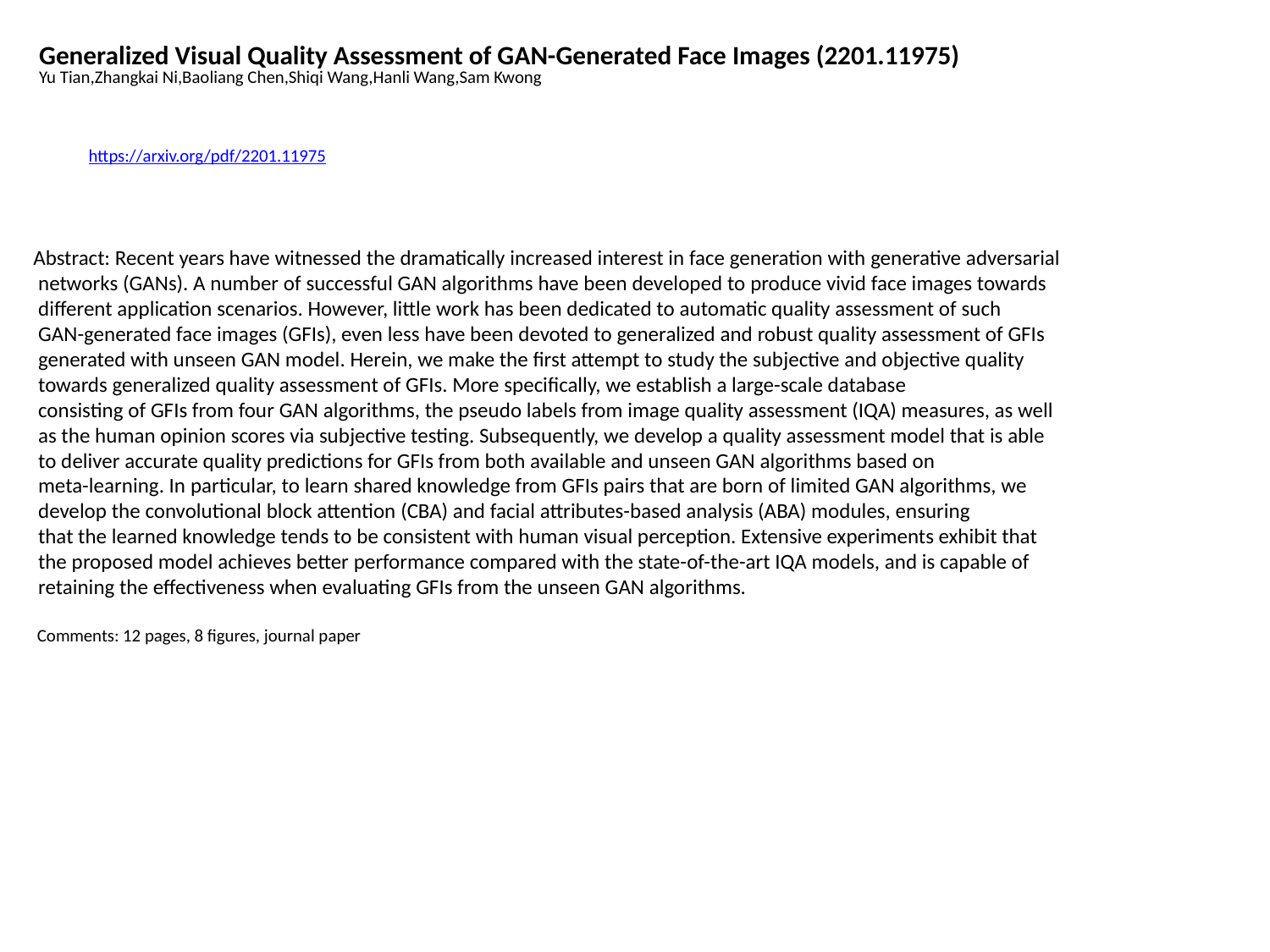

Generalized Visual Quality Assessment of GAN-Generated Face Images (2201.11975)
Yu Tian,Zhangkai Ni,Baoliang Chen,Shiqi Wang,Hanli Wang,Sam Kwong

https://arxiv.org/pdf/2201.11975

Abstract: Recent years have witnessed the dramatically increased interest in face generation with generative adversarial
 networks (GANs). A number of successful GAN algorithms have been developed to produce vivid face images towards
 different application scenarios. However, little work has been dedicated to automatic quality assessment of such
 GAN-generated face images (GFIs), even less have been devoted to generalized and robust quality assessment of GFIs
 generated with unseen GAN model. Herein, we make the first attempt to study the subjective and objective quality
 towards generalized quality assessment of GFIs. More specifically, we establish a large-scale database
 consisting of GFIs from four GAN algorithms, the pseudo labels from image quality assessment (IQA) measures, as well
 as the human opinion scores via subjective testing. Subsequently, we develop a quality assessment model that is able
 to deliver accurate quality predictions for GFIs from both available and unseen GAN algorithms based on
 meta-learning. In particular, to learn shared knowledge from GFIs pairs that are born of limited GAN algorithms, we
 develop the convolutional block attention (CBA) and facial attributes-based analysis (ABA) modules, ensuring
 that the learned knowledge tends to be consistent with human visual perception. Extensive experiments exhibit that
 the proposed model achieves better performance compared with the state-of-the-art IQA models, and is capable of
 retaining the effectiveness when evaluating GFIs from the unseen GAN algorithms.
 Comments: 12 pages, 8 figures, journal paper